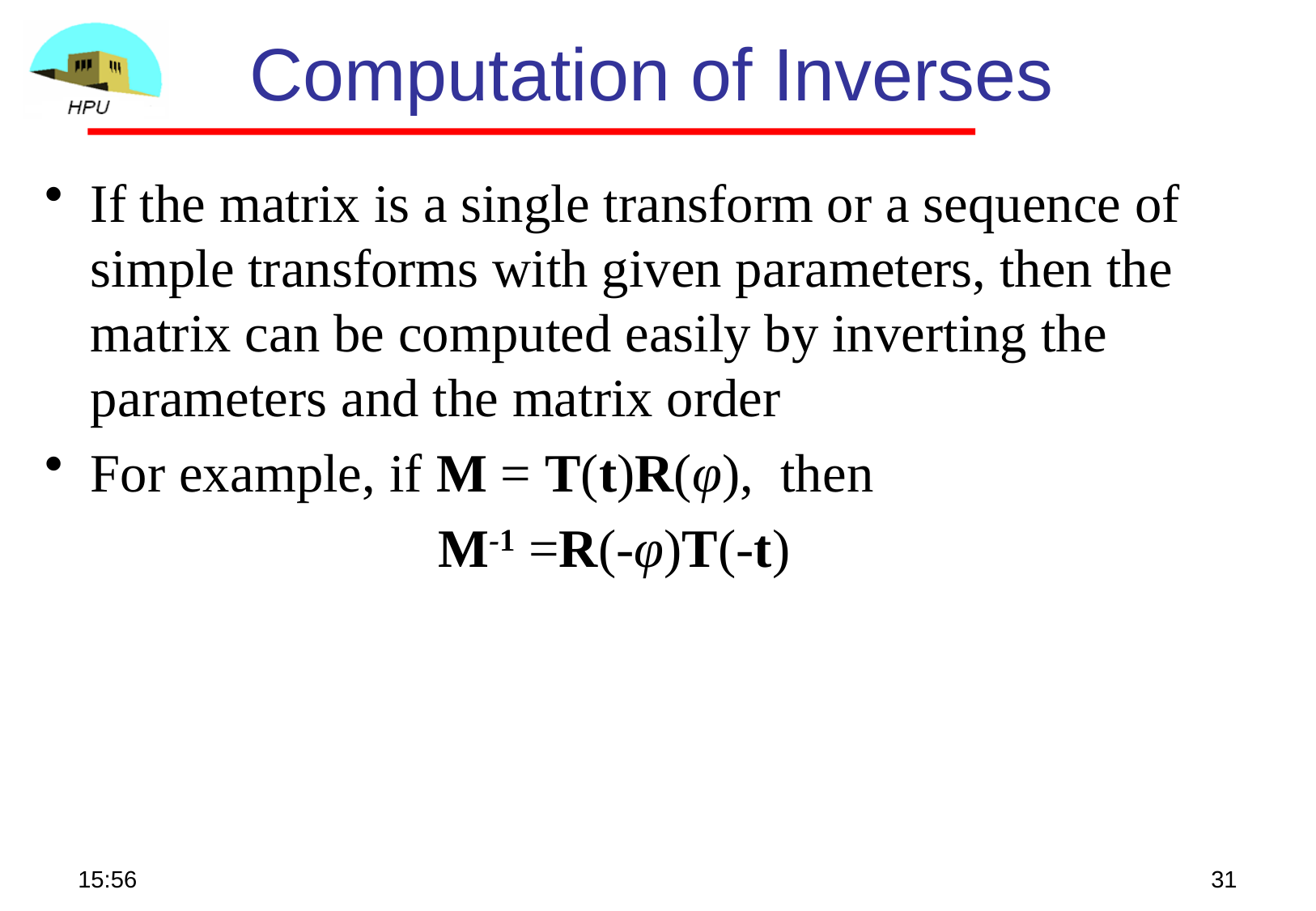

# Computation of Inverses
If the matrix is a single transform or a sequence of simple transforms with given parameters, then the matrix can be computed easily by inverting the
parameters and the matrix order
For example, if M = T(t)R(φ),  then
                             M-1 =R(-φ)T(-t)
15:56
31